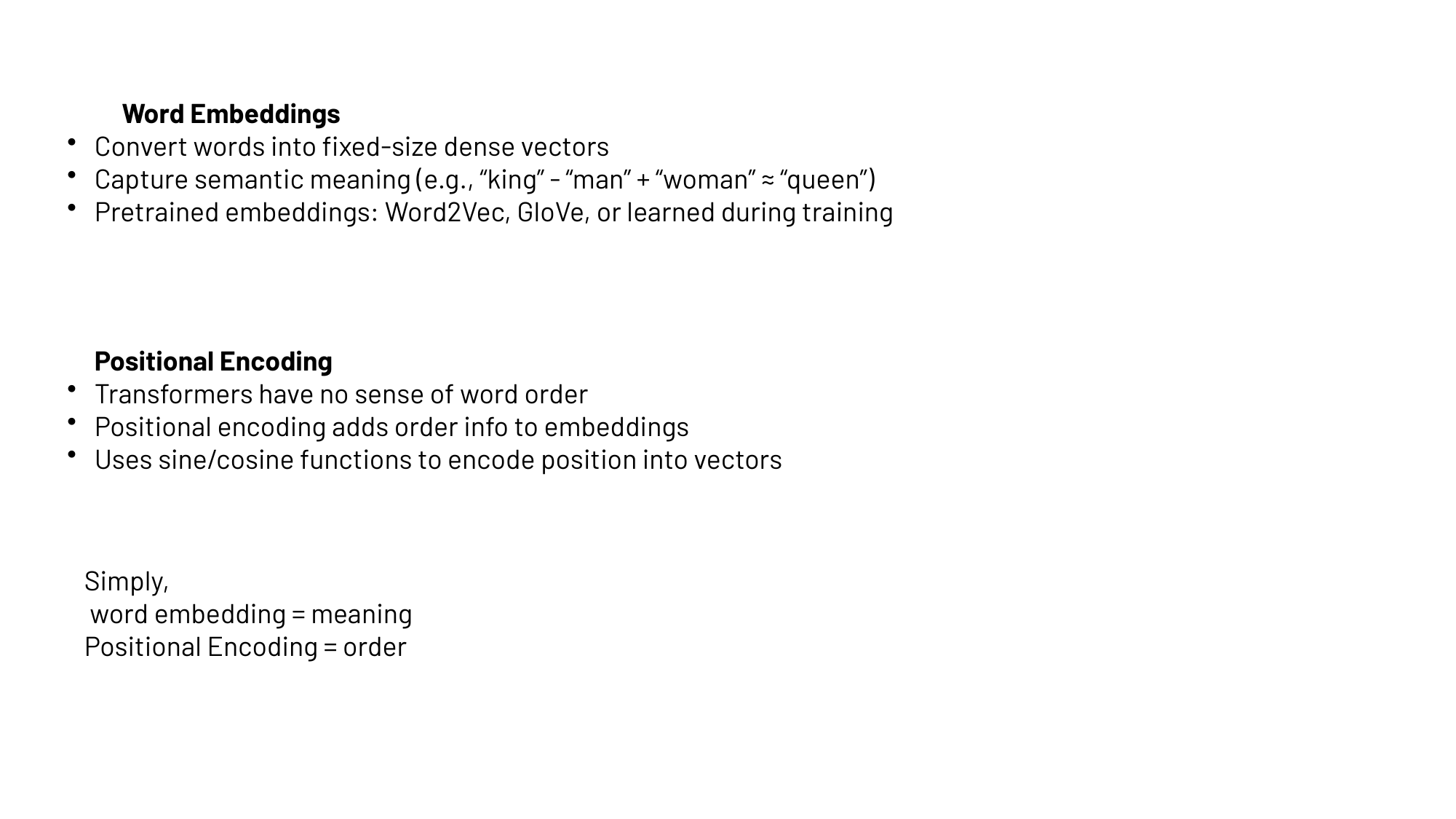

Word Embeddings
Convert words into fixed-size dense vectors
Capture semantic meaning (e.g., “king” - “man” + “woman” ≈ “queen”)
Pretrained embeddings: Word2Vec, GloVe, or learned during training
 Positional Encoding​
Transformers have no sense of word order​
Positional encoding adds order info to embeddings​
Uses sine/cosine functions to encode position into vectors​
Simply,
 word embedding = meaning
Positional Encoding = order